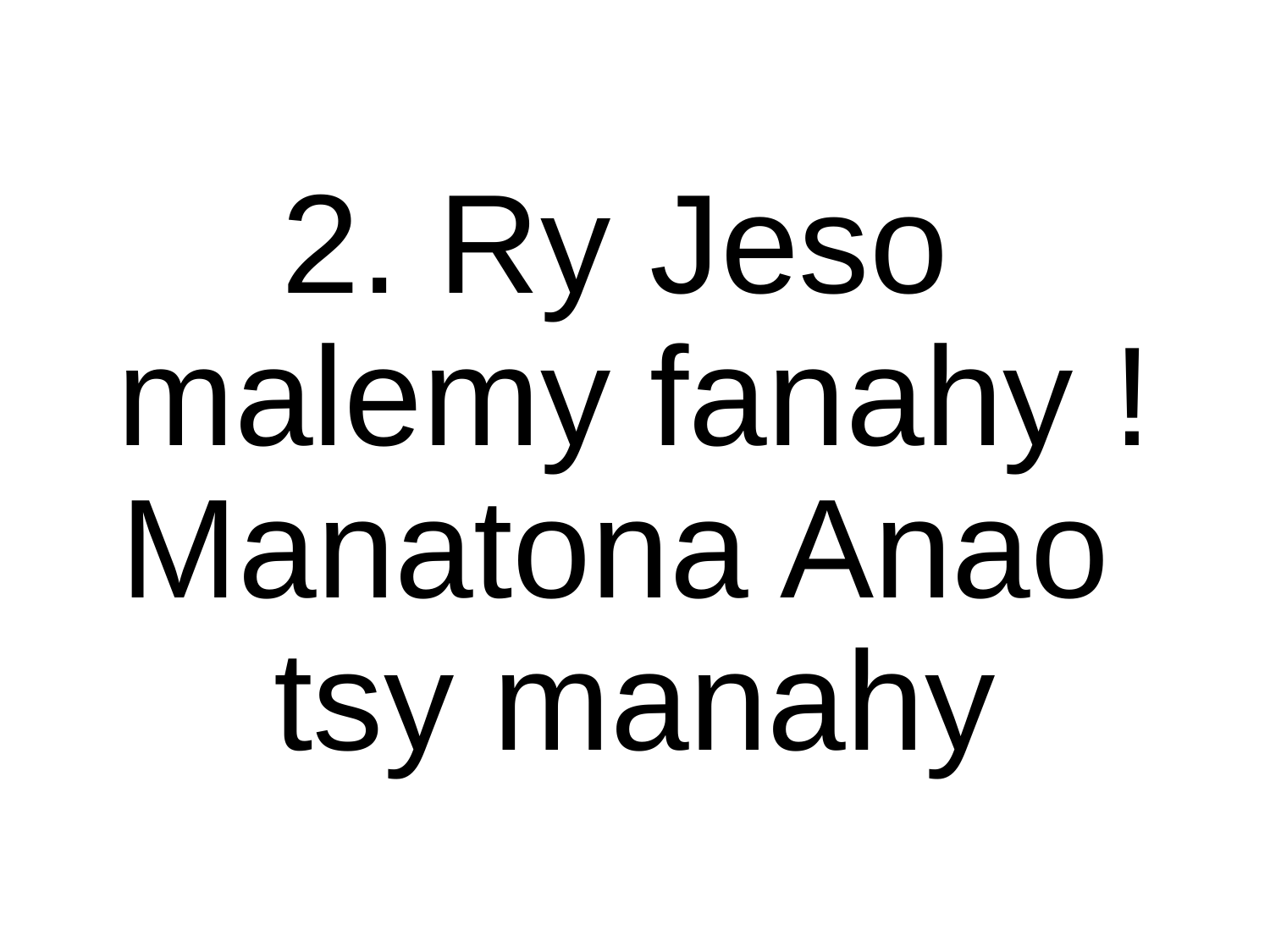

2. Ry Jeso
malemy fanahy !
Manatona Anao
tsy manahy